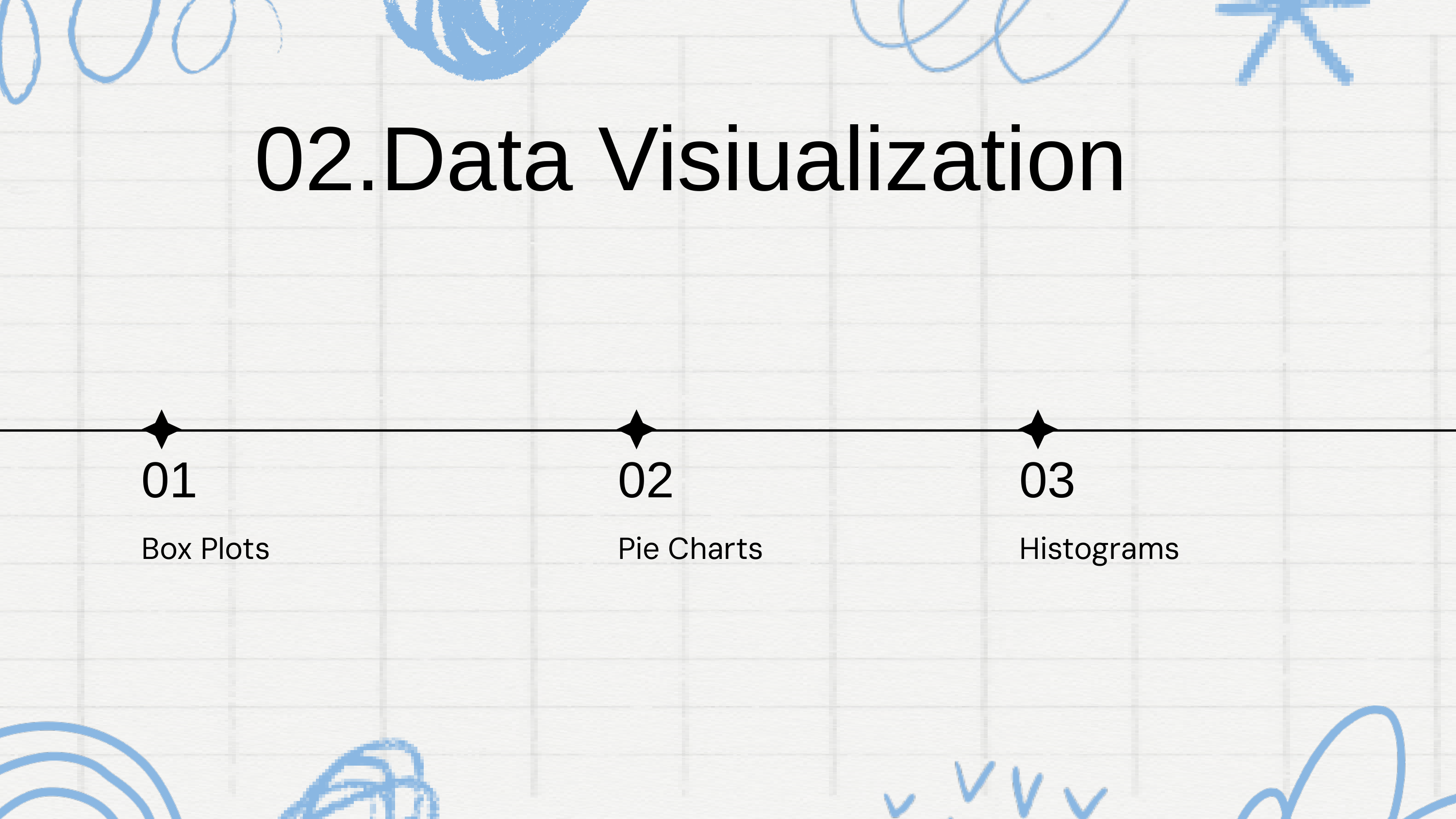

02.Data Visiualization

01
02
03
Box Plots
Pie Charts
Histograms